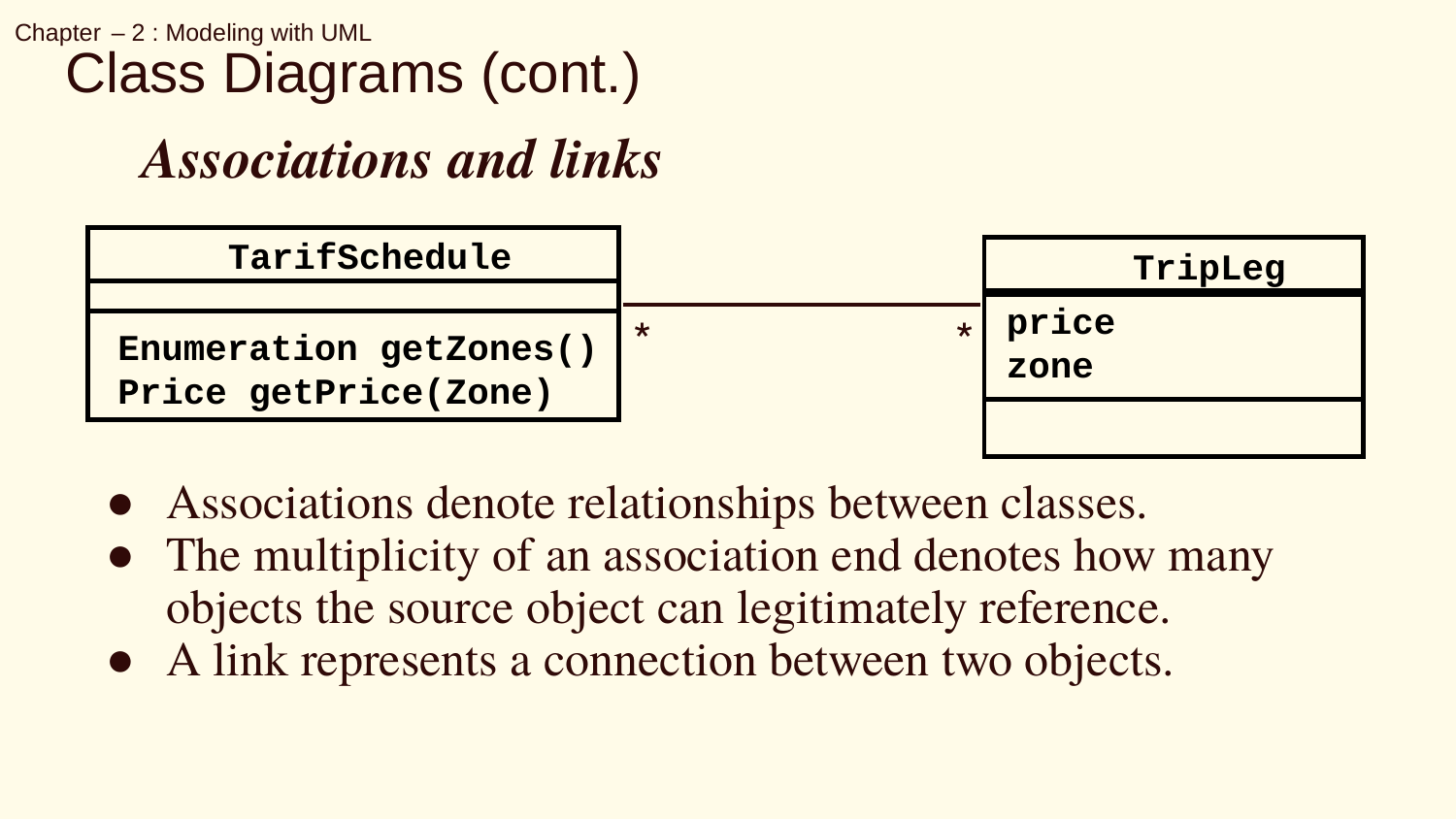

Chapter – 2 : Modeling with UML
Class Diagrams (cont.)
Associations and links

TarifSchedule

TripLeg

Enumeration getZones()
Price getPrice(Zone)

price
zone
*
*

Associations denote relationships between classes.
The multiplicity of an association end denotes how many objects the source object can legitimately reference.
A link represents a connection between two objects.